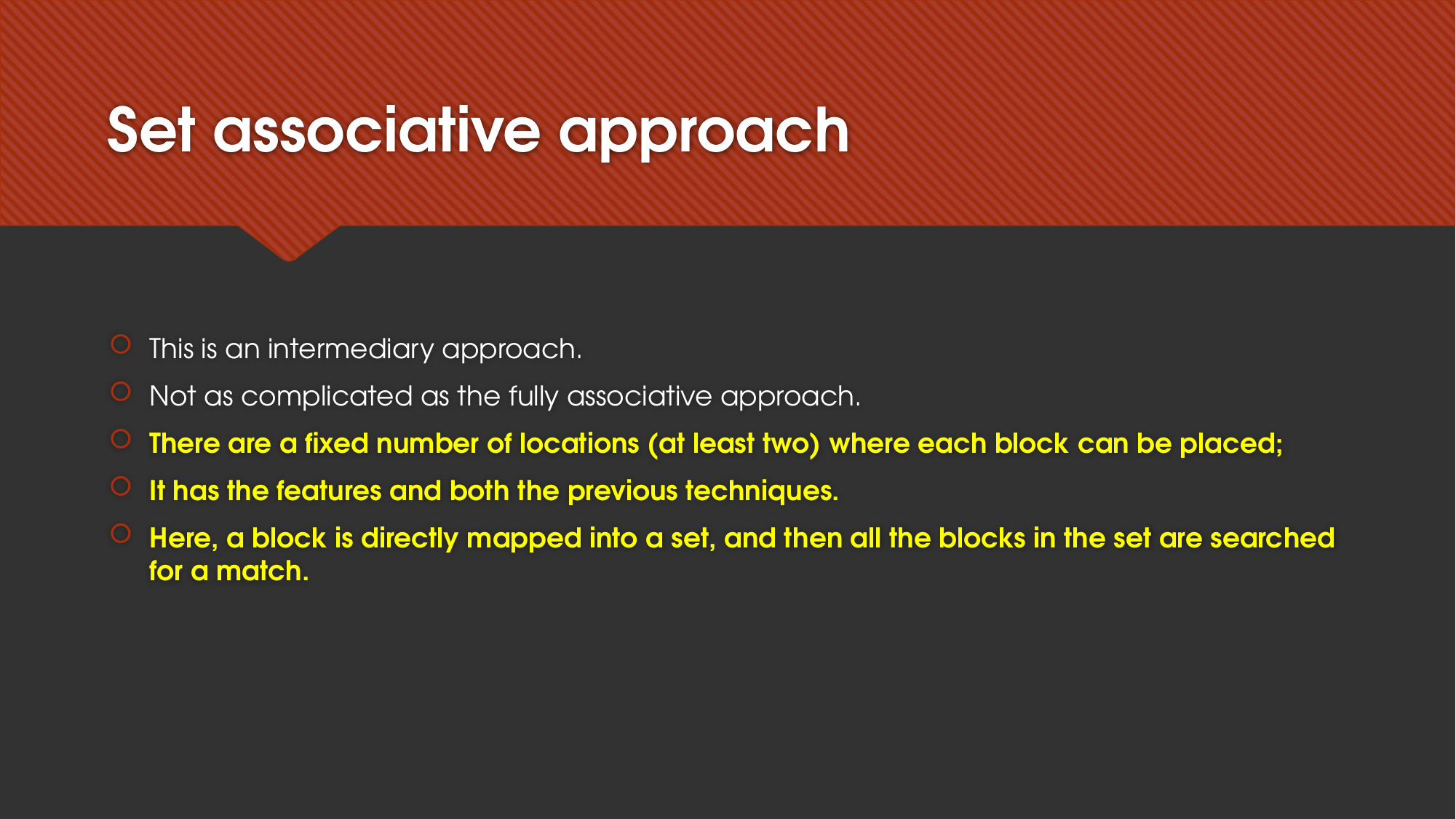

# Set associative approach
This is an intermediary approach.
Not as complicated as the fully associative approach.
There are a fixed number of locations (at least two) where each block can be placed;
It has the features and both the previous techniques.
Here, a block is directly mapped into a set, and then all the blocks in the set are searched for a match.